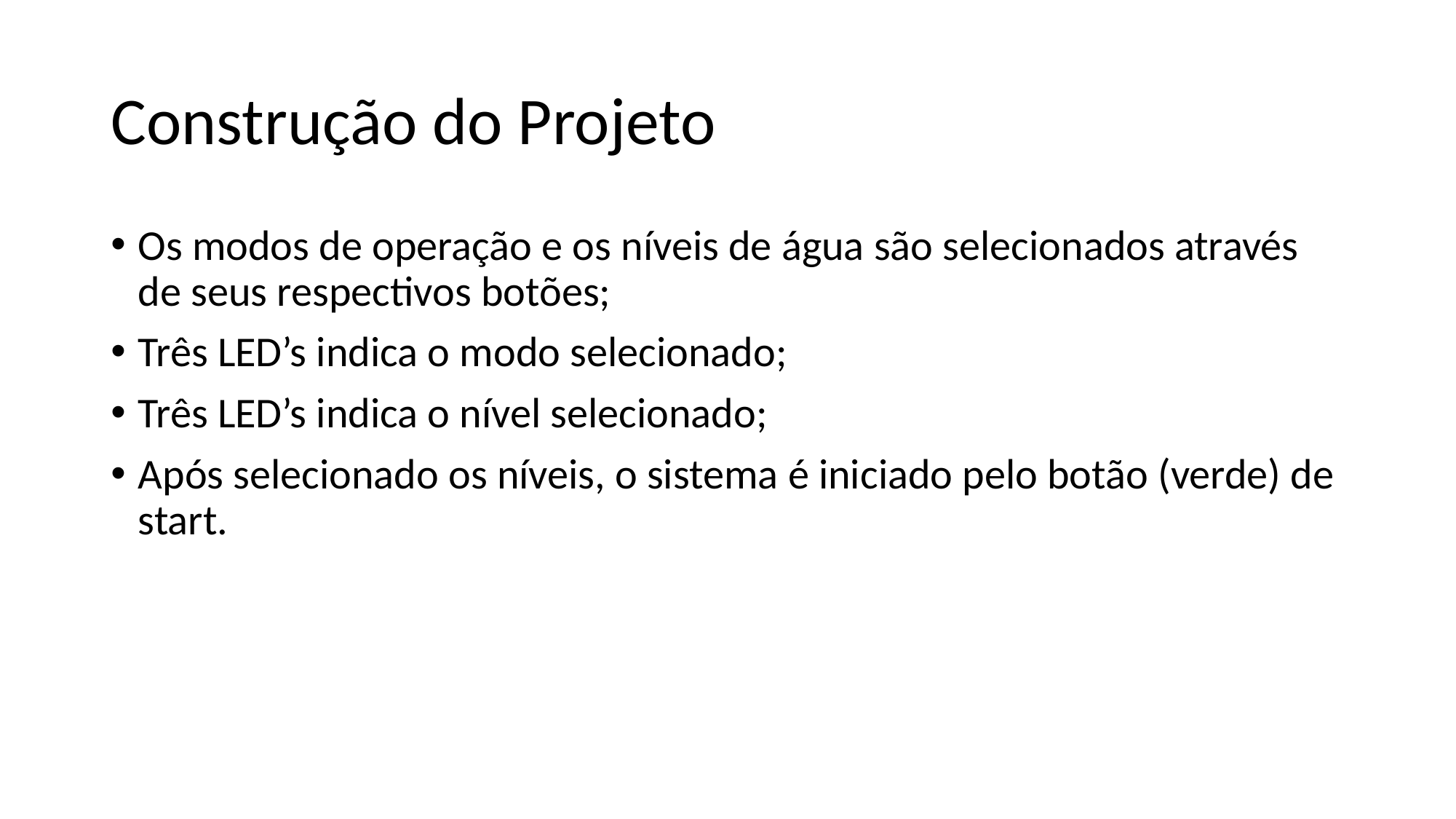

# Construção do Projeto
Os modos de operação e os níveis de água são selecionados através de seus respectivos botões;
Três LED’s indica o modo selecionado;
Três LED’s indica o nível selecionado;
Após selecionado os níveis, o sistema é iniciado pelo botão (verde) de start.